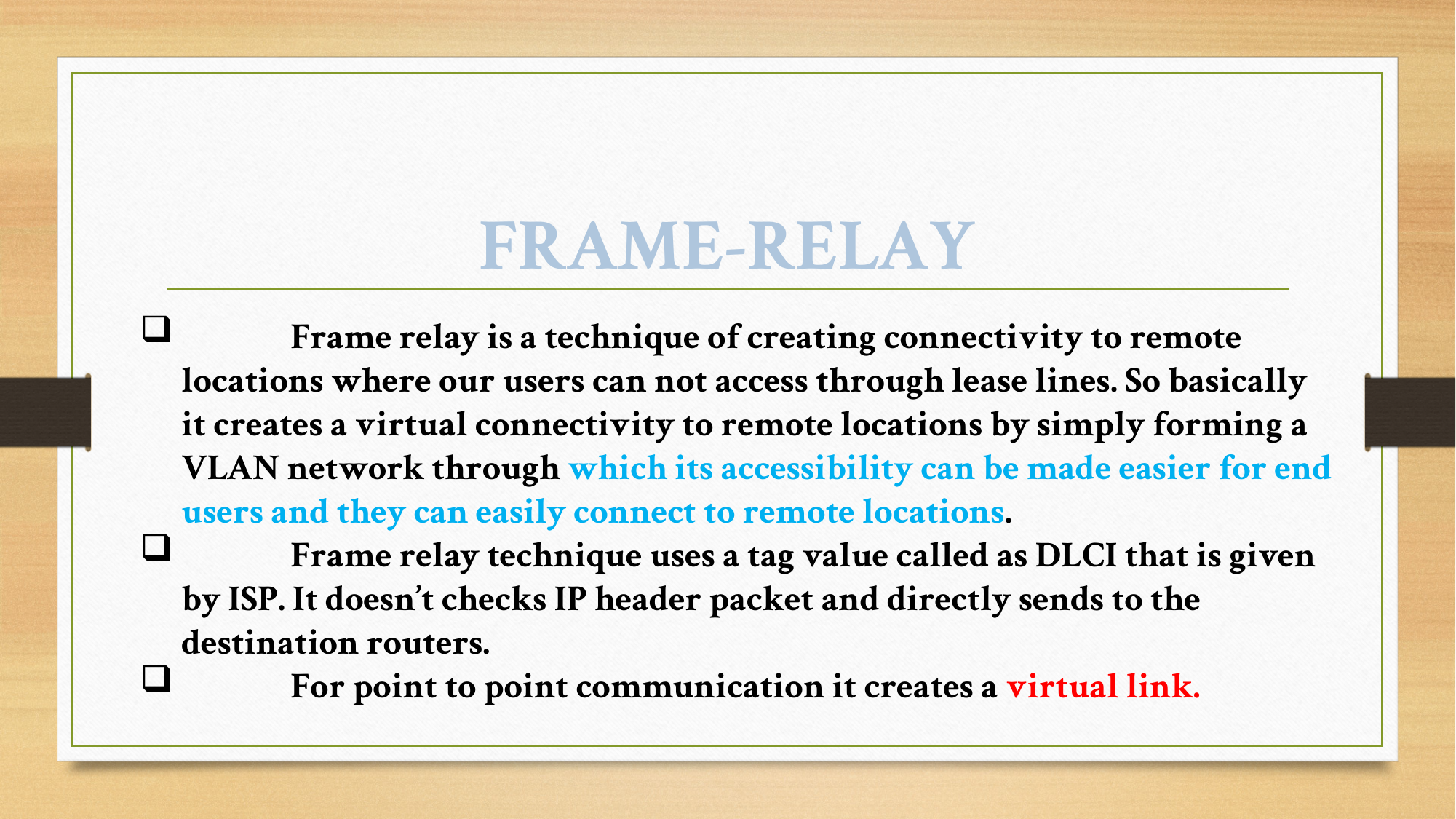

# FRAME-RELAY
	Frame relay is a technique of creating connectivity to remote locations where our users can not access through lease lines. So basically it creates a virtual connectivity to remote locations by simply forming a VLAN network through which its accessibility can be made easier for end users and they can easily connect to remote locations.
	Frame relay technique uses a tag value called as DLCI that is given by ISP. It doesn’t checks IP header packet and directly sends to the destination routers.
	For point to point communication it creates a virtual link.